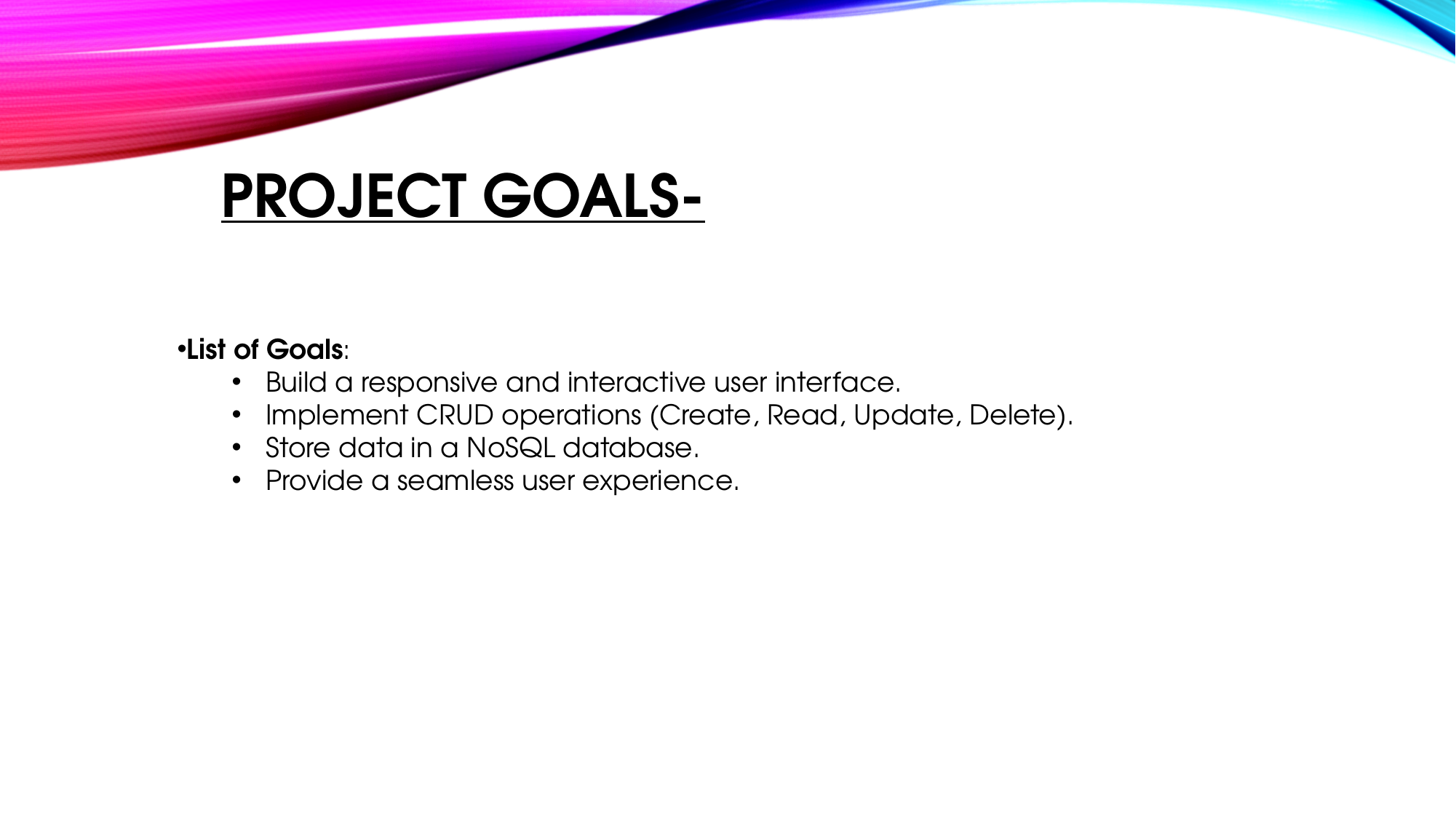

# Project Goals-
List of Goals:
Build a responsive and interactive user interface.
Implement CRUD operations (Create, Read, Update, Delete).
Store data in a NoSQL database.
Provide a seamless user experience.